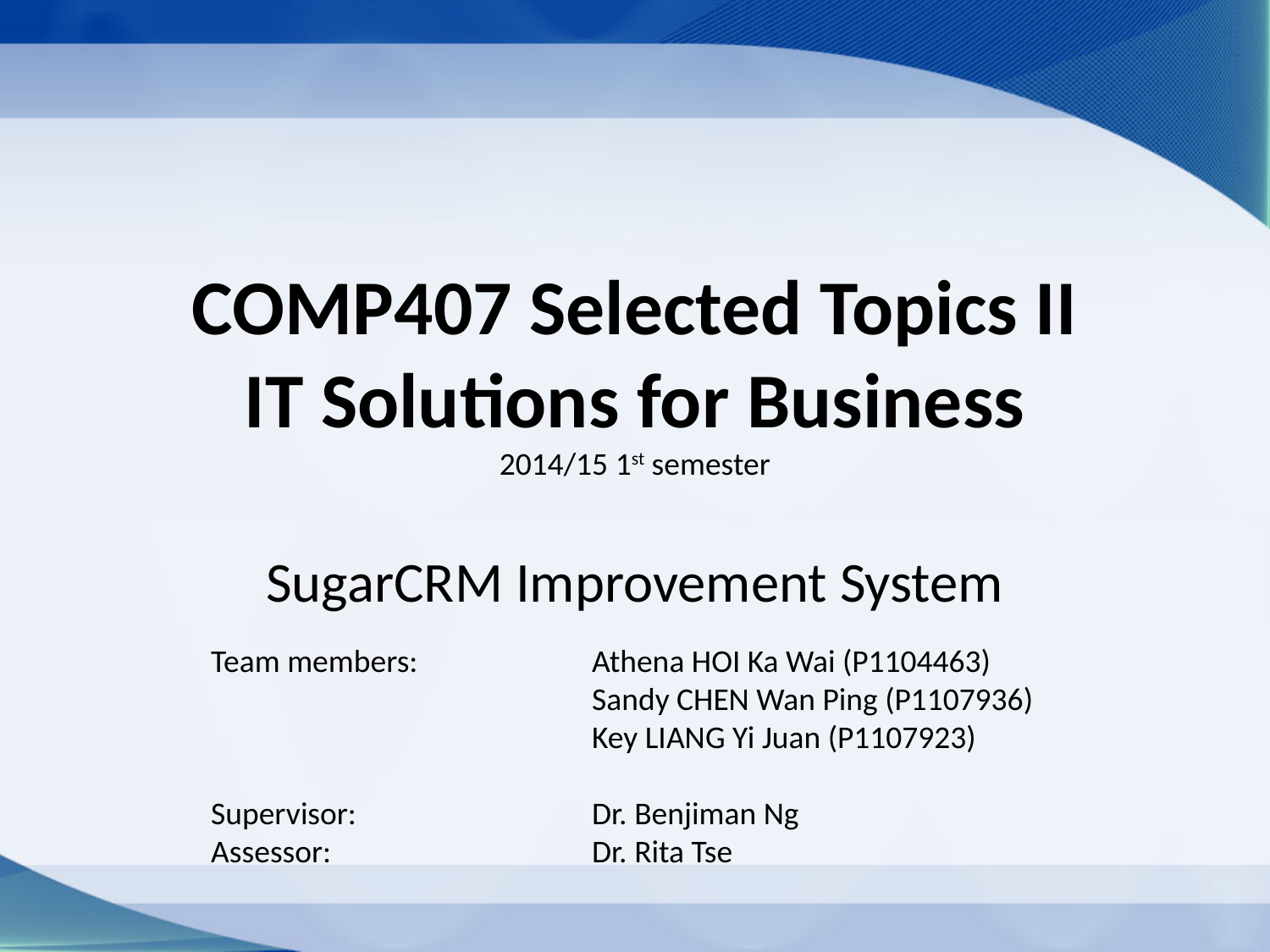

# COMP407 Selected Topics II IT Solutions for Business 2014/15 1st semester
SugarCRM Improvement System
Team members:		Athena HOI Ka Wai (P1104463)
			Sandy CHEN Wan Ping (P1107936)
			Key LIANG Yi Juan (P1107923)

Supervisor:		Dr. Benjiman Ng
Assessor:			Dr. Rita Tse